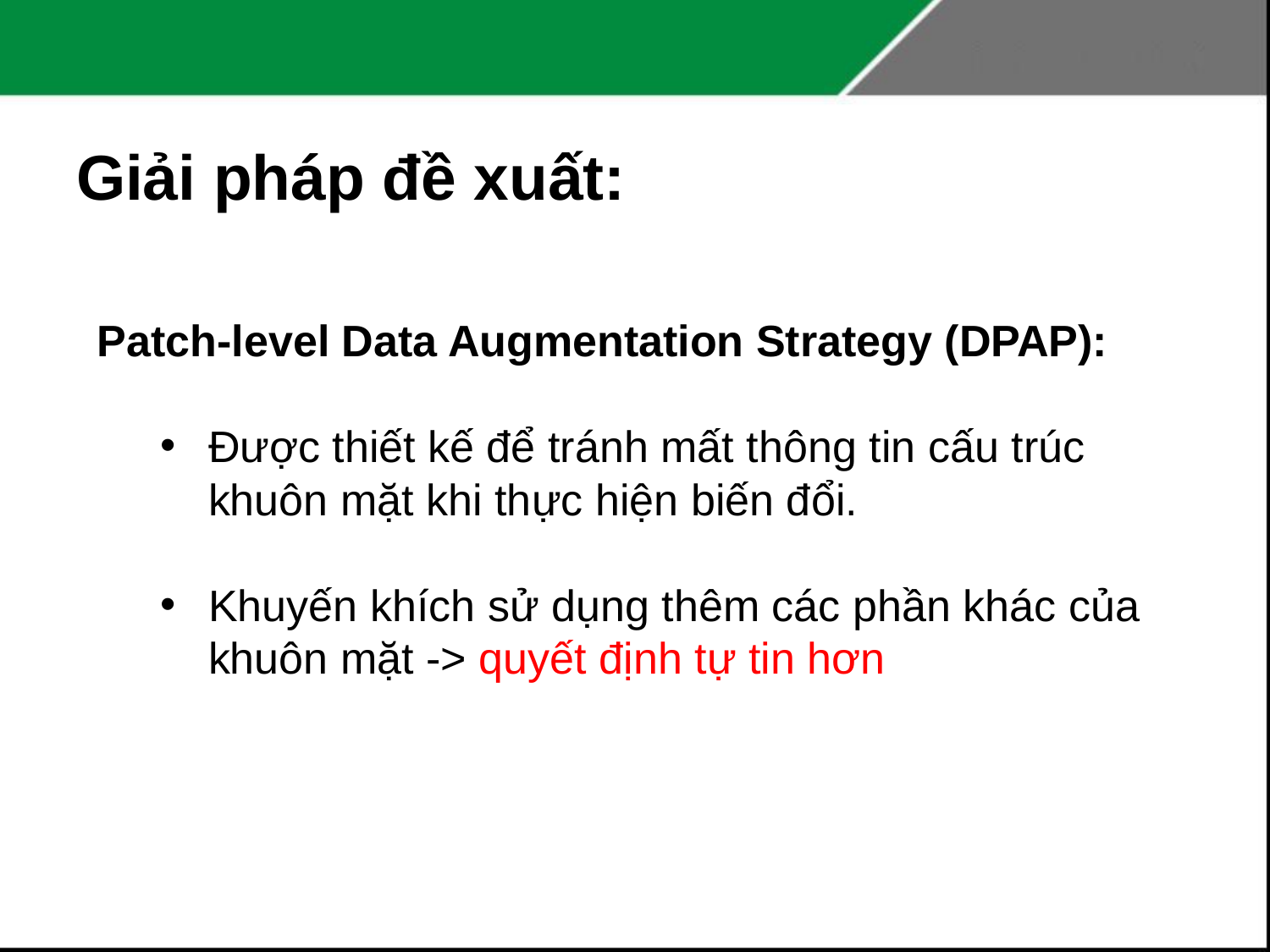

# Giải pháp đề xuất:
Patch-level Data Augmentation Strategy (DPAP):

Được thiết kế để tránh mất thông tin cấu trúc khuôn mặt khi thực hiện biến đổi.

Khuyến khích sử dụng thêm các phần khác của khuôn mặt -> quyết định tự tin hơn